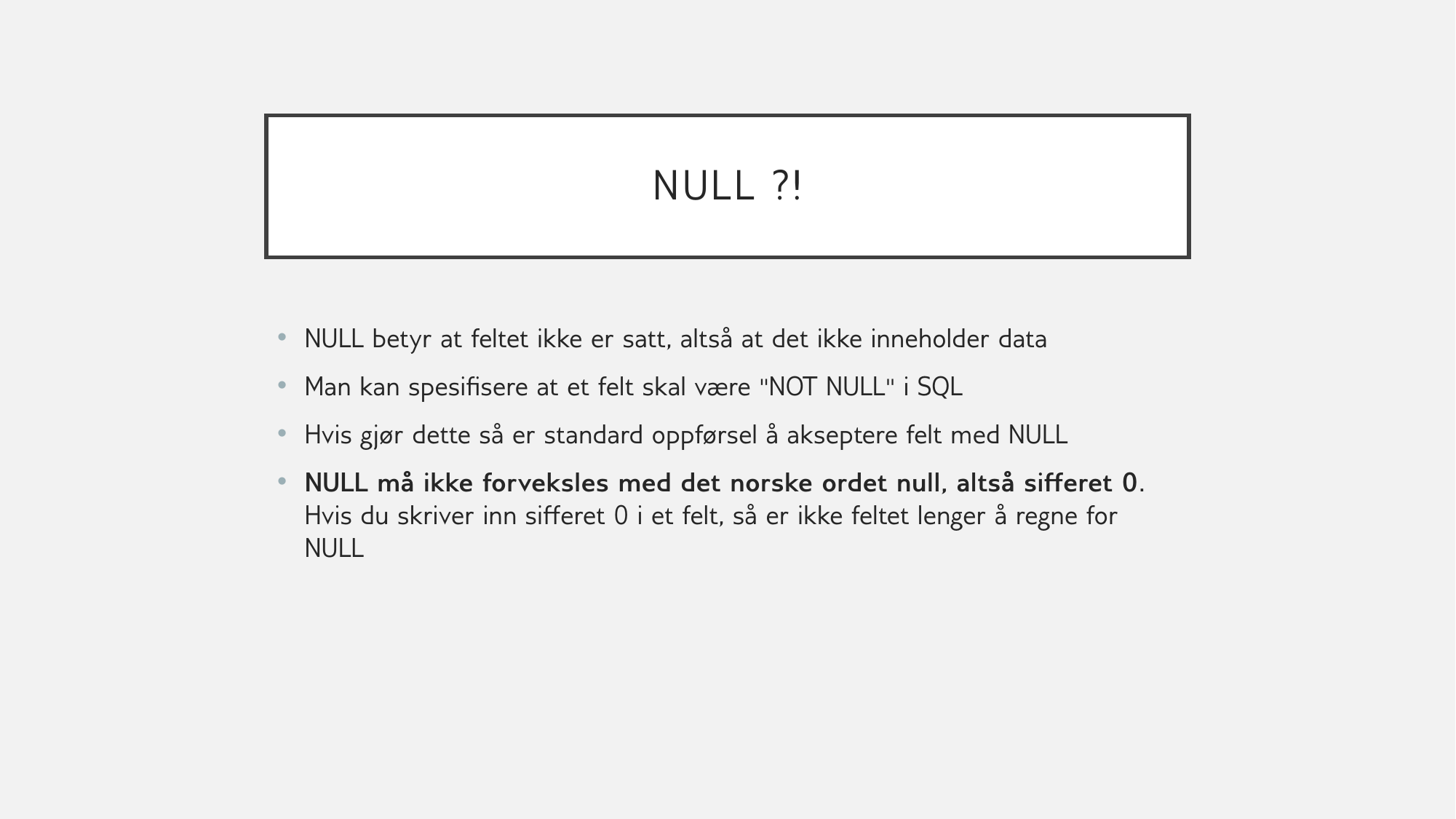

# NULL ?!
NULL betyr at feltet ikke er satt, altså at det ikke inneholder data
Man kan spesifisere at et felt skal være "NOT NULL" i SQL
Hvis gjør dette så er standard oppførsel å akseptere felt med NULL
NULL må ikke forveksles med det norske ordet null, altså sifferet 0. Hvis du skriver inn sifferet 0 i et felt, så er ikke feltet lenger å regne for NULL